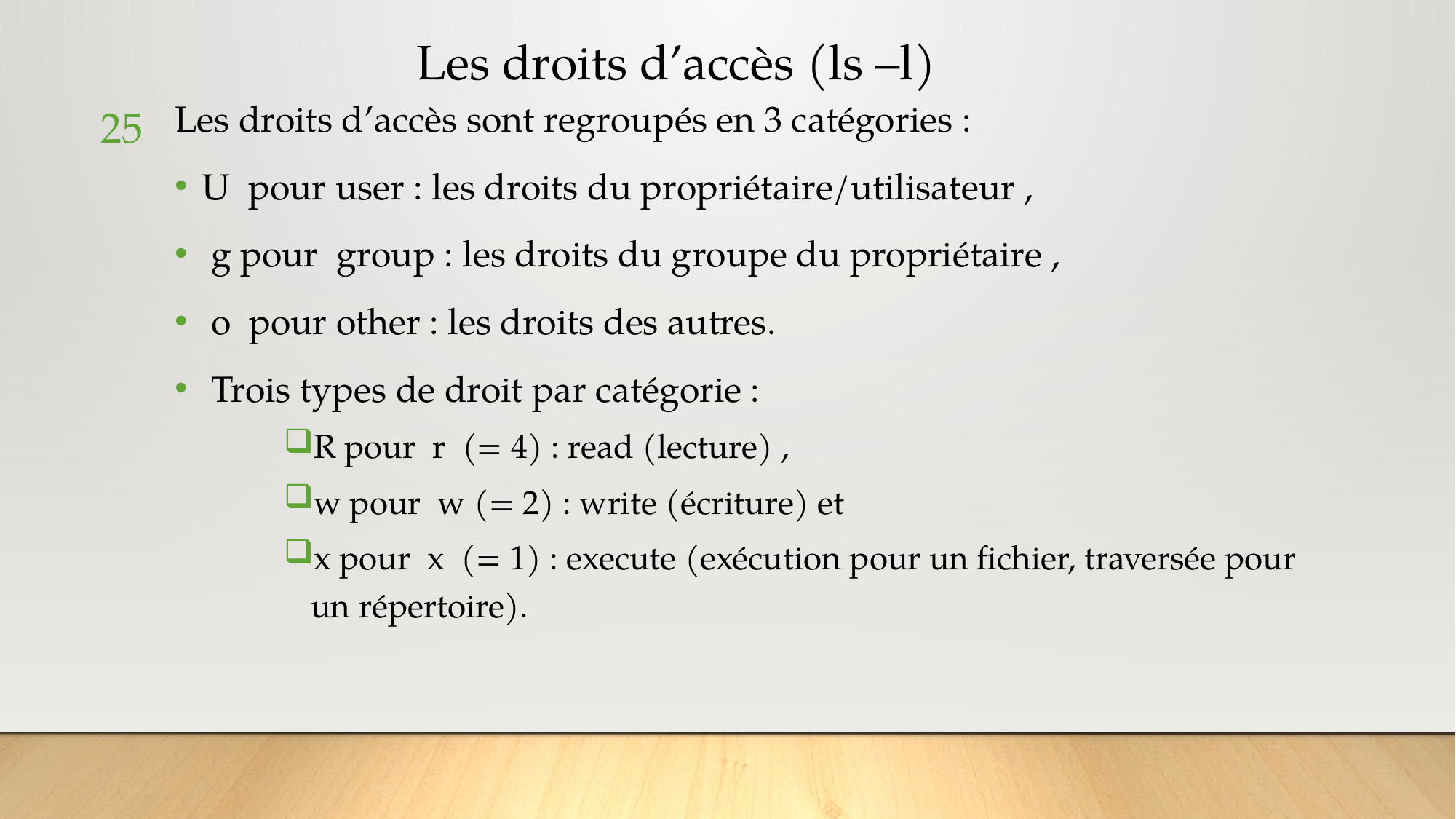

# Les droits d’accès (ls –l)
Les droits d’accès sont regroupés en 3 catégories :
U  pour user : les droits du propriétaire/utilisateur ,
 g pour  group : les droits du groupe du propriétaire ,
 o  pour other : les droits des autres.
 Trois types de droit par catégorie :
R pour  r  (= 4) : read (lecture) ,
w pour  w (= 2) : write (écriture) et
x pour  x  (= 1) : execute (exécution pour un fichier, traversée pour un répertoire).
25